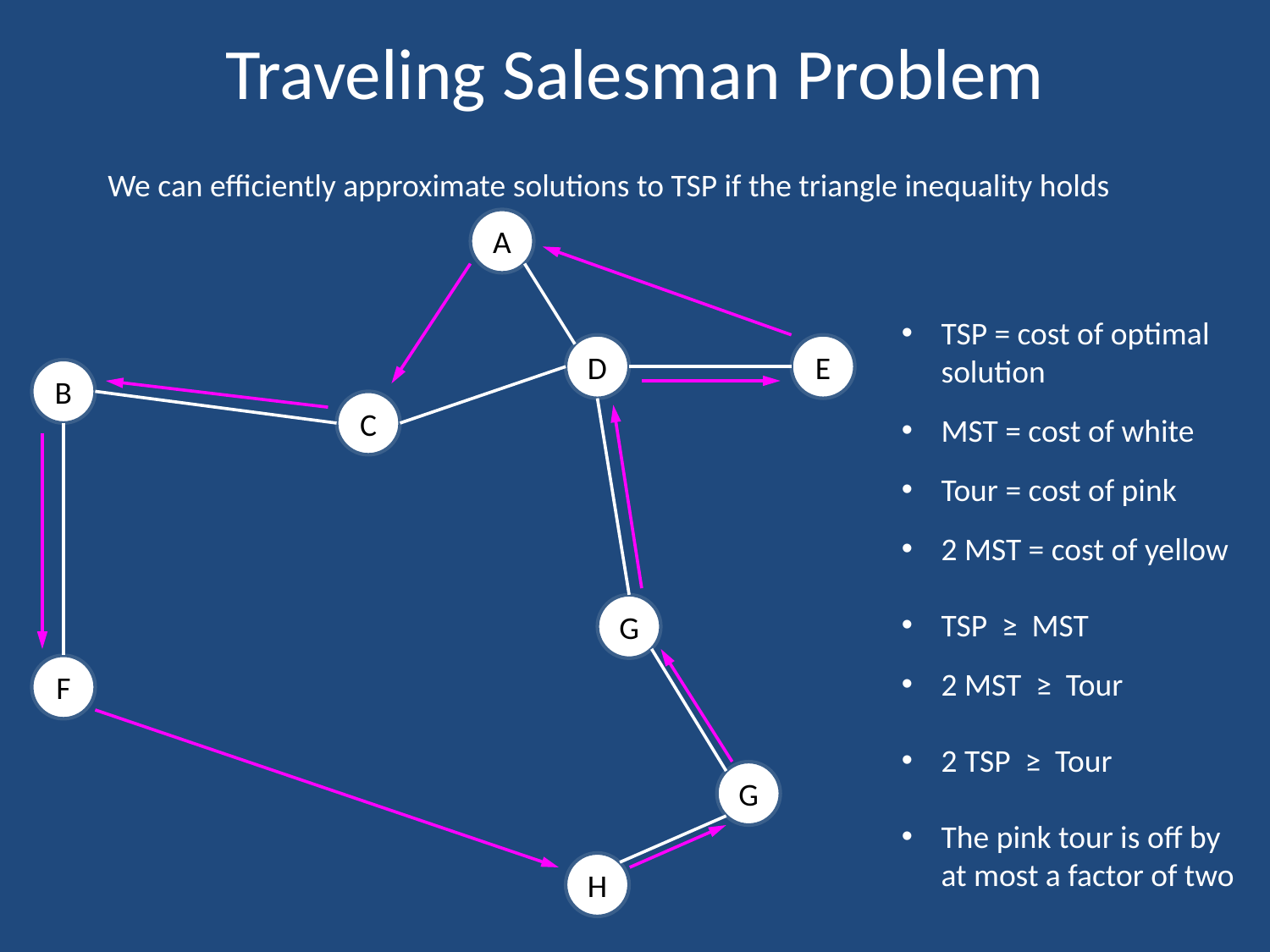

# Traveling Salesman Problem
We can efficiently approximate solutions to TSP if the triangle inequality holds
A
TSP = cost of optimal solution

MST = cost of white

Tour = cost of pink

2 MST = cost of yellow

TSP  ≥  MST

2 MST  ≥  Tour

2 TSP  ≥  Tour

The pink tour is off by at most a factor of two

D
E
B
C
G
F
G
H